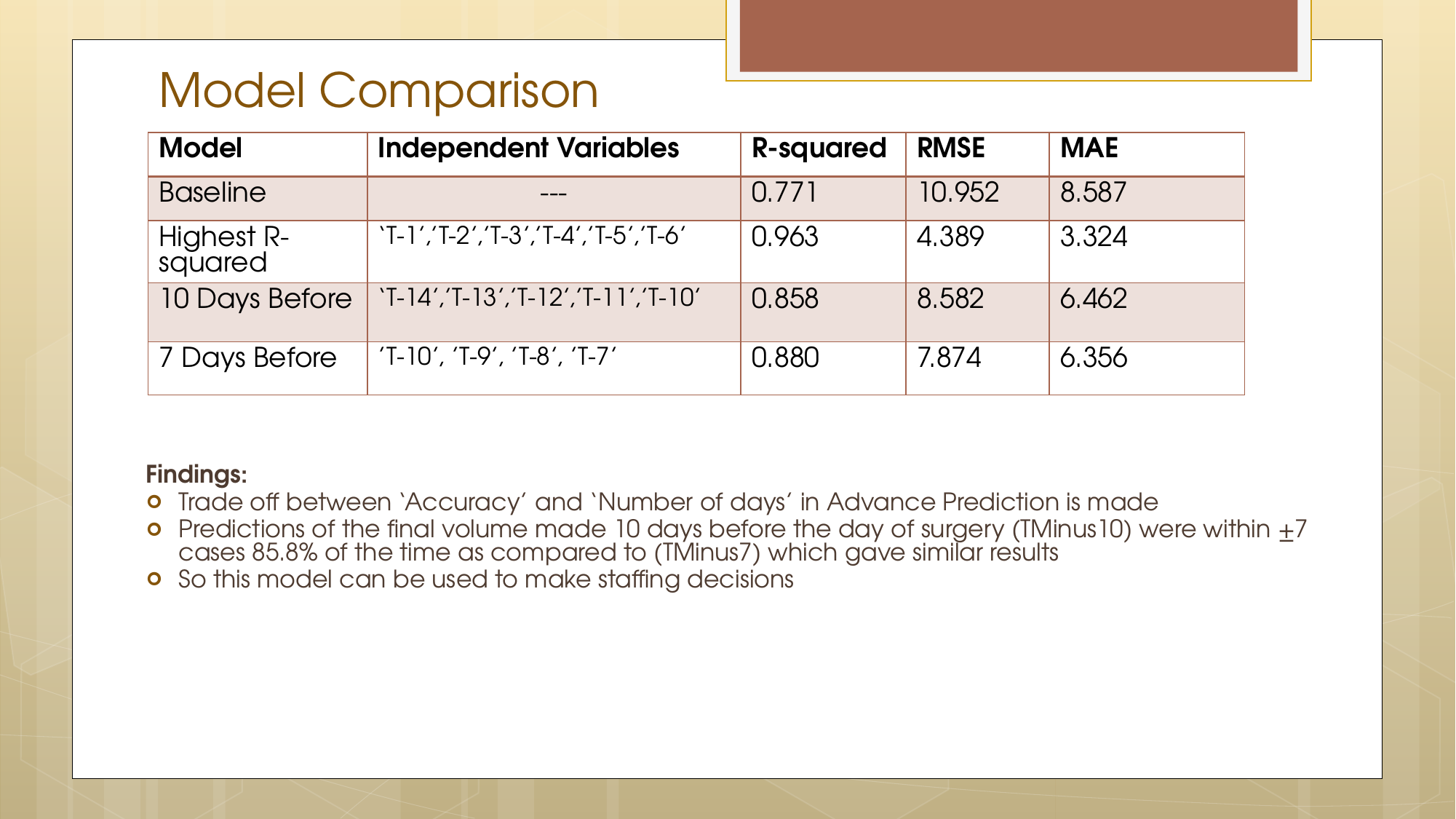

# Model Comparison
| Model | Independent Variables | R-squared | RMSE | MAE |
| --- | --- | --- | --- | --- |
| Baseline | --- | 0.771 | 10.952 | 8.587 |
| Highest R-squared | ‘T-1’,’T-2’,’T-3’,’T-4’,’T-5’,’T-6’ | 0.963 | 4.389 | 3.324 |
| 10 Days Before | ‘T-14’,’T-13’,’T-12’,’T-11’,’T-10’ | 0.858 | 8.582 | 6.462 |
| 7 Days Before | ’T-10’, ’T-9’, ’T-8’, ’T-7’ | 0.880 | 7.874 | 6.356 |
Findings:
Trade off between ‘Accuracy’ and ‘Number of days’ in Advance Prediction is made
Predictions of the final volume made 10 days before the day of surgery (TMinus10) were within ±7 cases 85.8% of the time as compared to (TMinus7) which gave similar results
So this model can be used to make staffing decisions